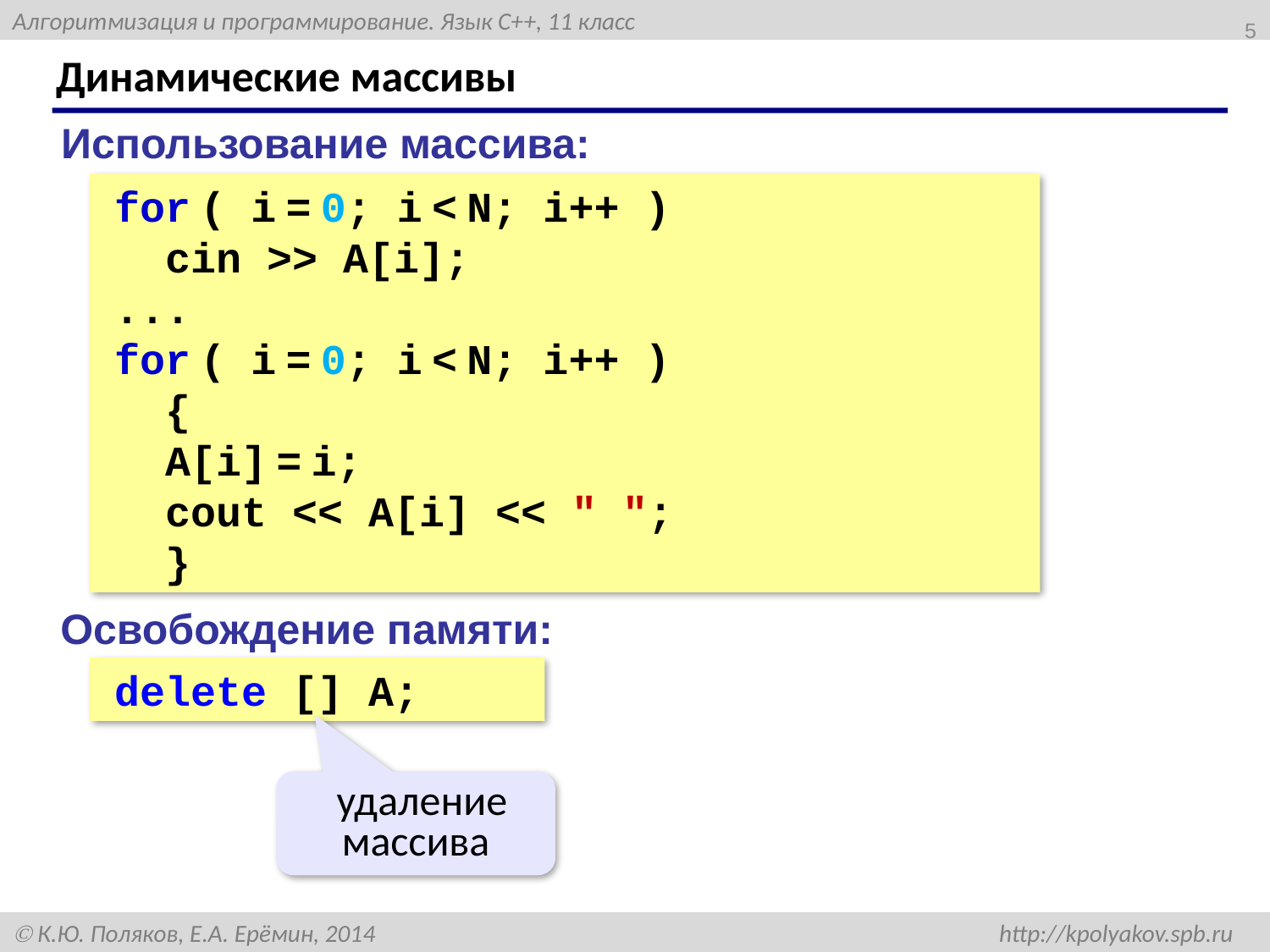

5
# Динамические массивы
Использование массива:
for ( i = 0; i < N; i++ )
  cin >> A[i];
...
for ( i = 0; i < N; i++ )
  {
  A[i] = i;
  cout << A[i] << " ";
  }
Освобождение памяти:
delete [] A;
удаление массива